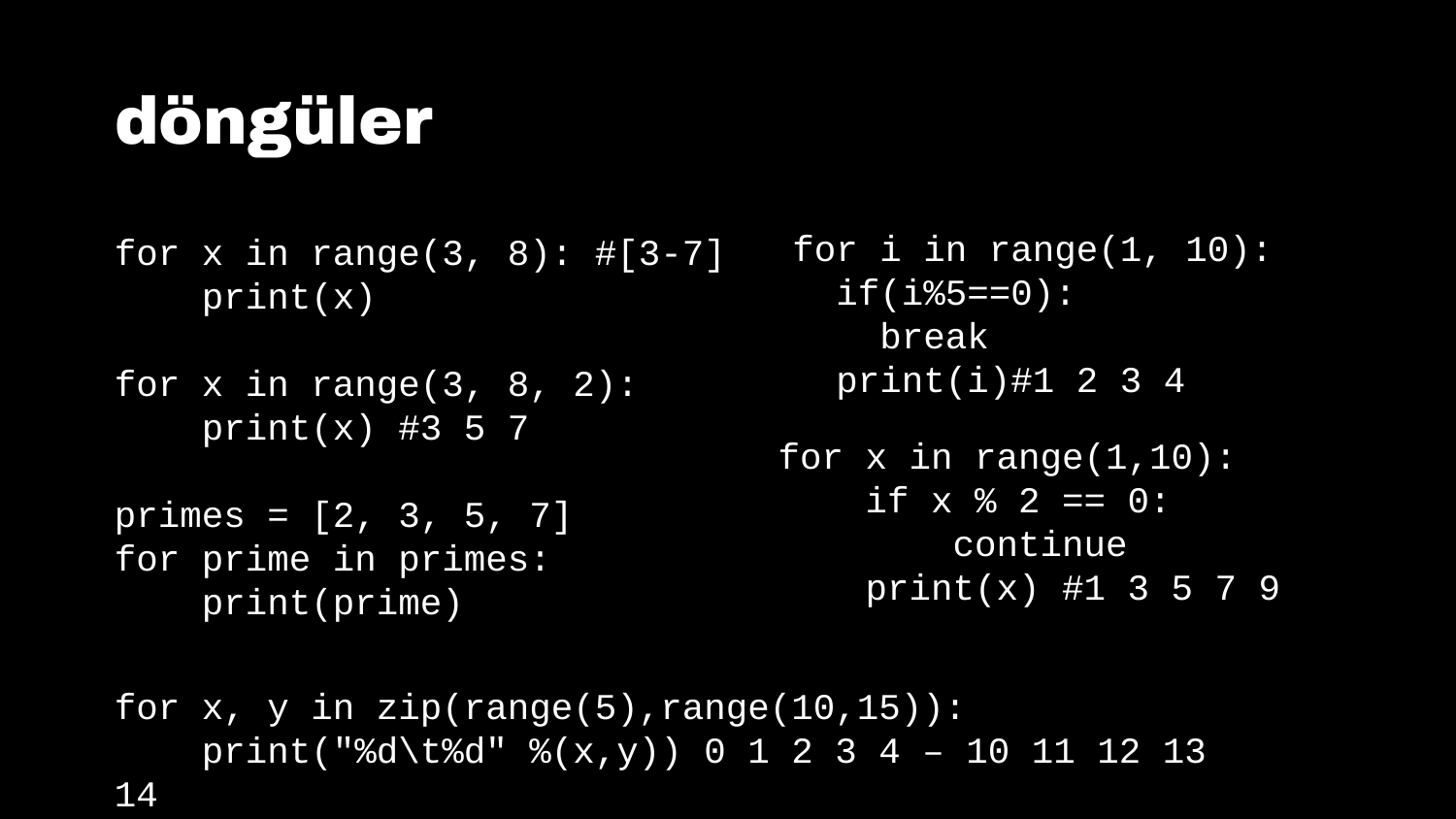

# döngüler
for i in range(1, 10):
  if(i%5==0):
    break
  print(i)#1 2 3 4
for x in range(3, 8): #[3-7]
    print(x)
for x in range(3, 8, 2):
    print(x) #3 5 7
primes = [2, 3, 5, 7]
for prime in primes:
    print(prime)
for x in range(1,10):
    if x % 2 == 0:
        continue
    print(x) #1 3 5 7 9
for x, y in zip(range(5),range(10,15)):
    print("%d\t%d" %(x,y)) 0 1 2 3 4 – 10 11 12 13 14